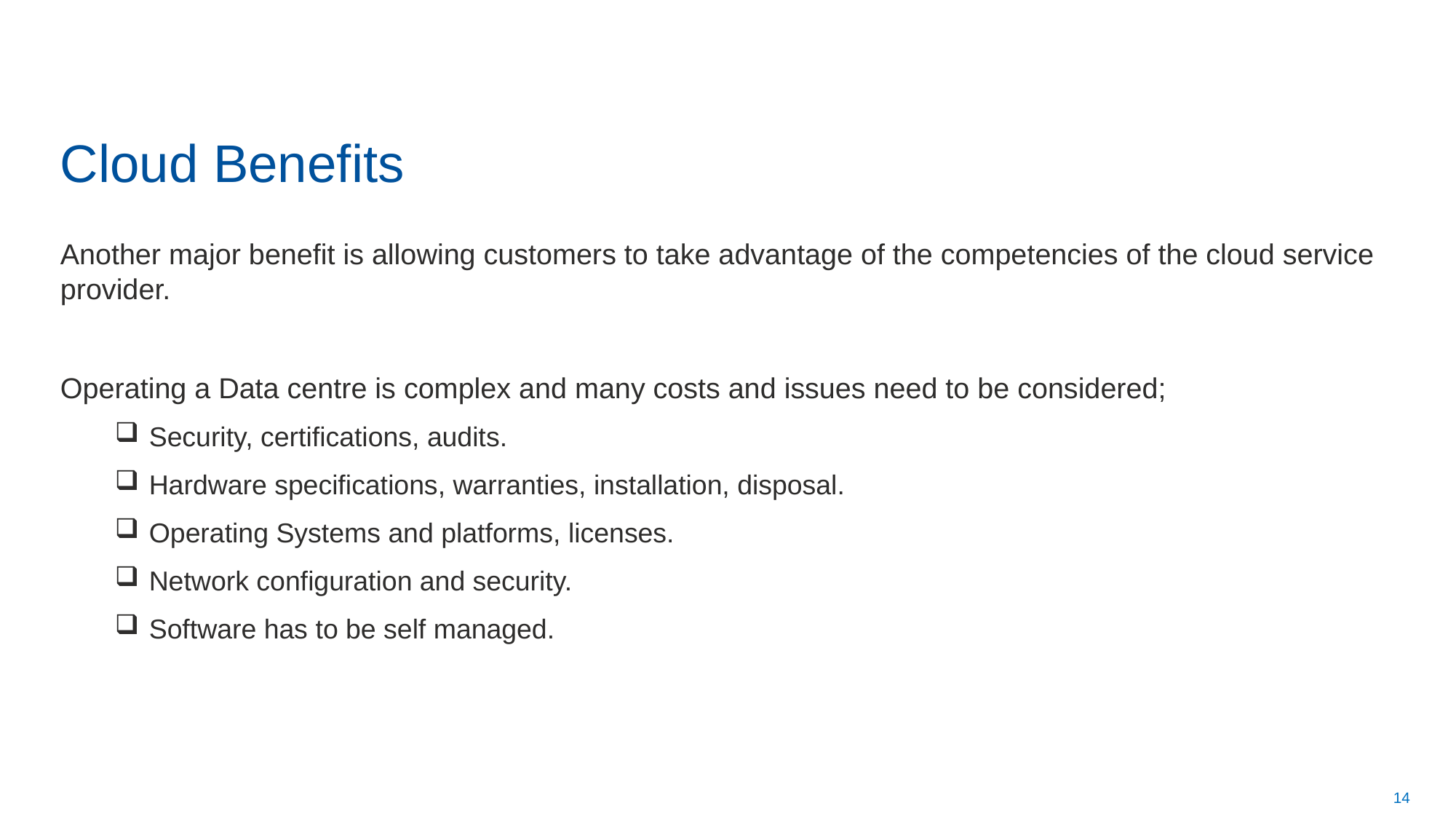

# Cloud Benefits
Another major benefit is allowing customers to take advantage of the competencies of the cloud service provider.

Operating a Data centre is complex and many costs and issues need to be considered;
Security, certifications, audits.
Hardware specifications, warranties, installation, disposal.
Operating Systems and platforms, licenses.
Network configuration and security.
Software has to be self managed.